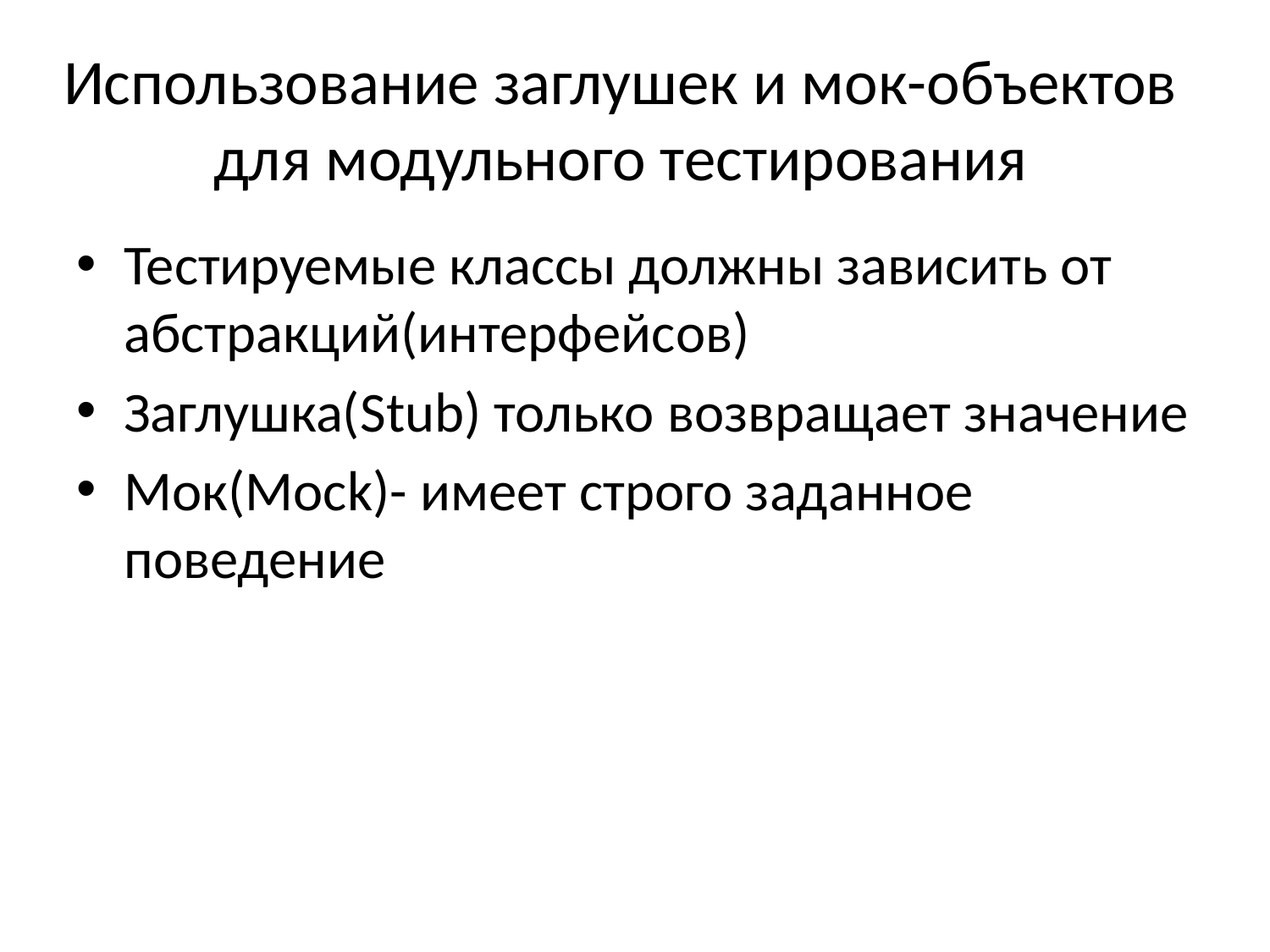

# Использование заглушек и мок-объектов для модульного тестирования
Тестируемые классы должны зависить от абстракций(интерфейсов)
Заглушка(Stub) только возвращает значение
Мок(Mock)- имеет строго заданное поведение